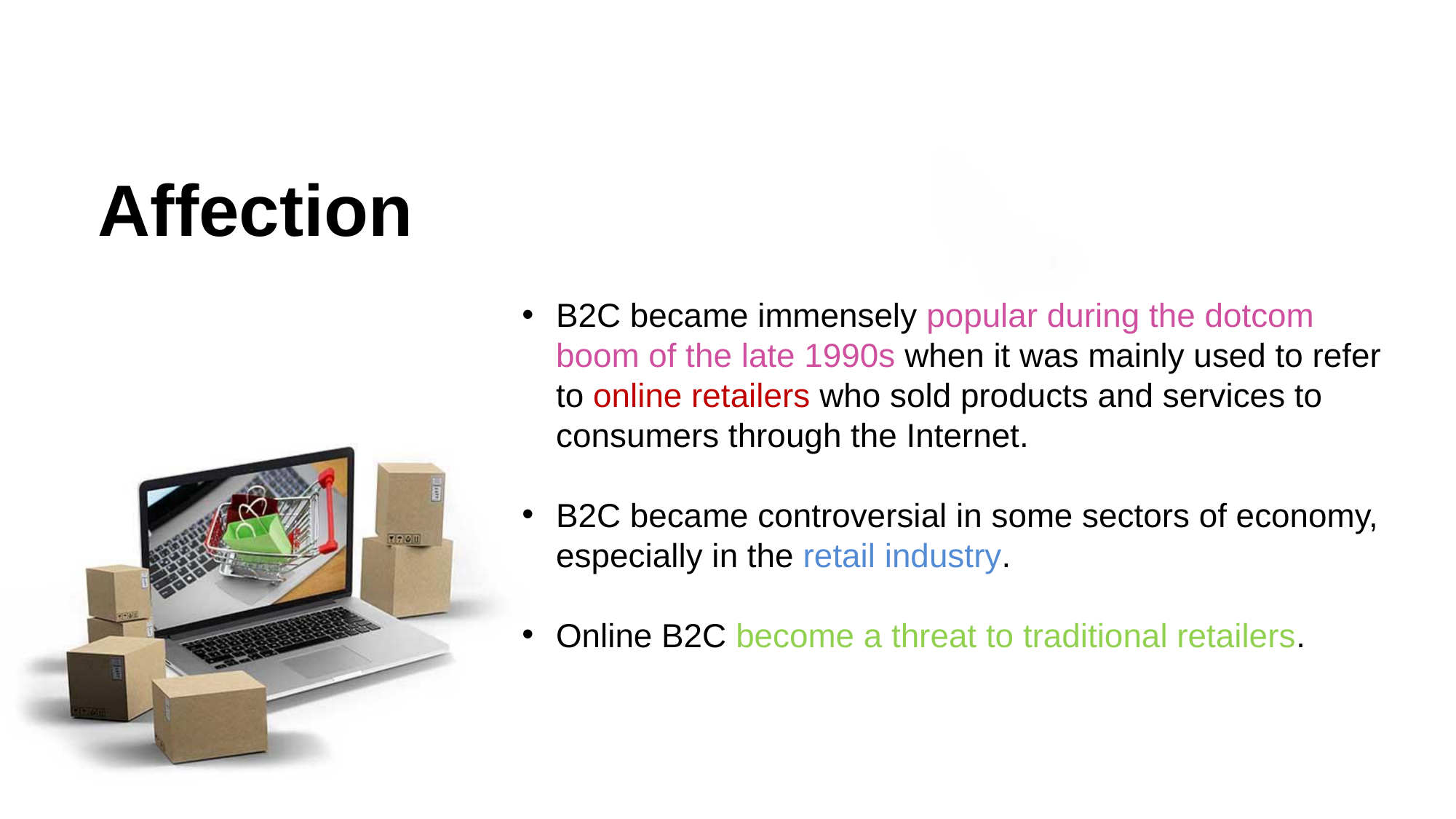

Affection
B2C became immensely popular during the dotcom boom of the late 1990s when it was mainly used to refer to online retailers who sold products and services to consumers through the Internet.

B2C became controversial in some sectors of economy, especially in the retail industry.

Online B2C become a threat to traditional retailers.